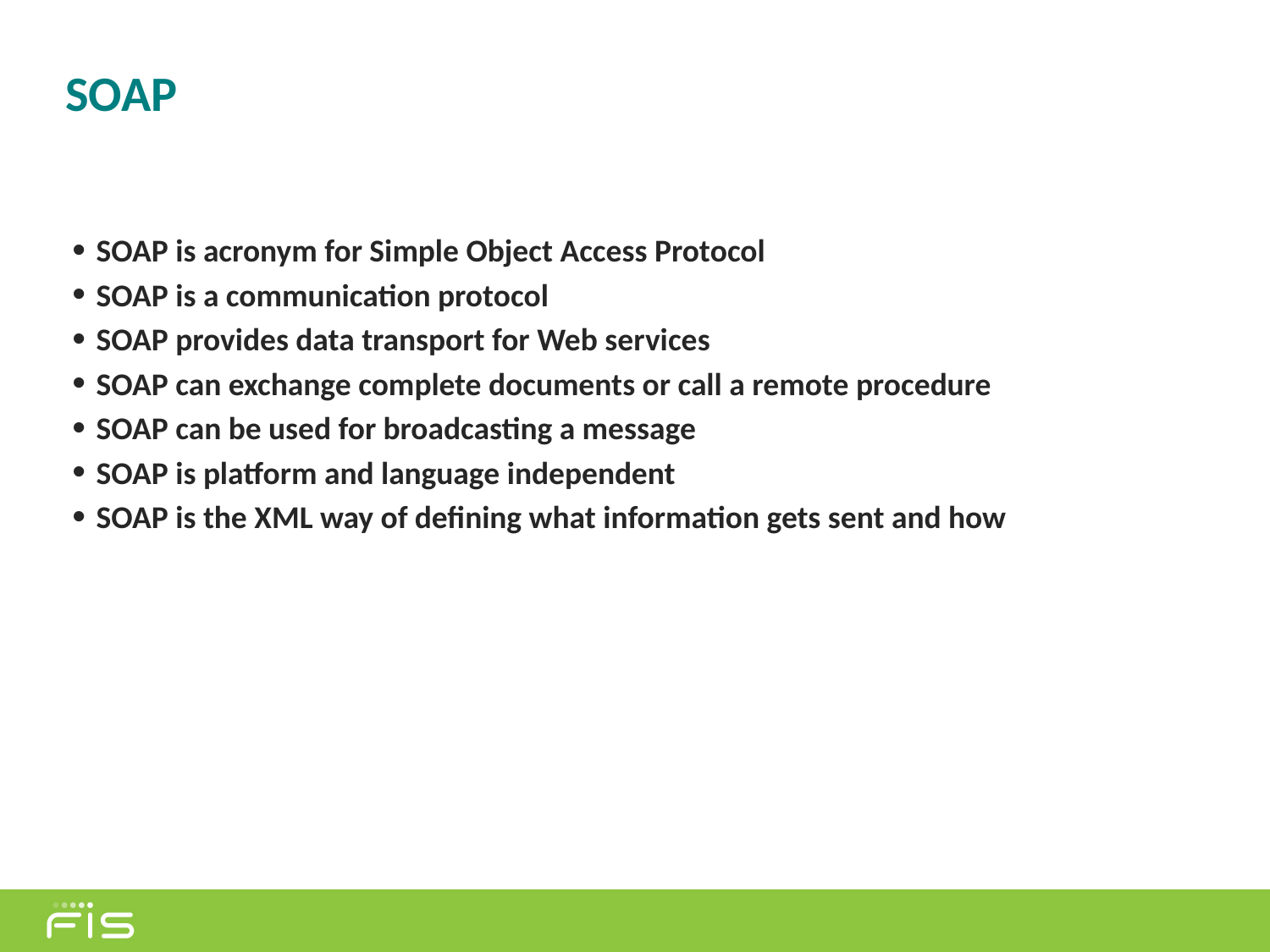

# SOAP
SOAP is acronym for Simple Object Access Protocol
SOAP is a communication protocol
SOAP provides data transport for Web services
SOAP can exchange complete documents or call a remote procedure
SOAP can be used for broadcasting a message
SOAP is platform and language independent
SOAP is the XML way of defining what information gets sent and how